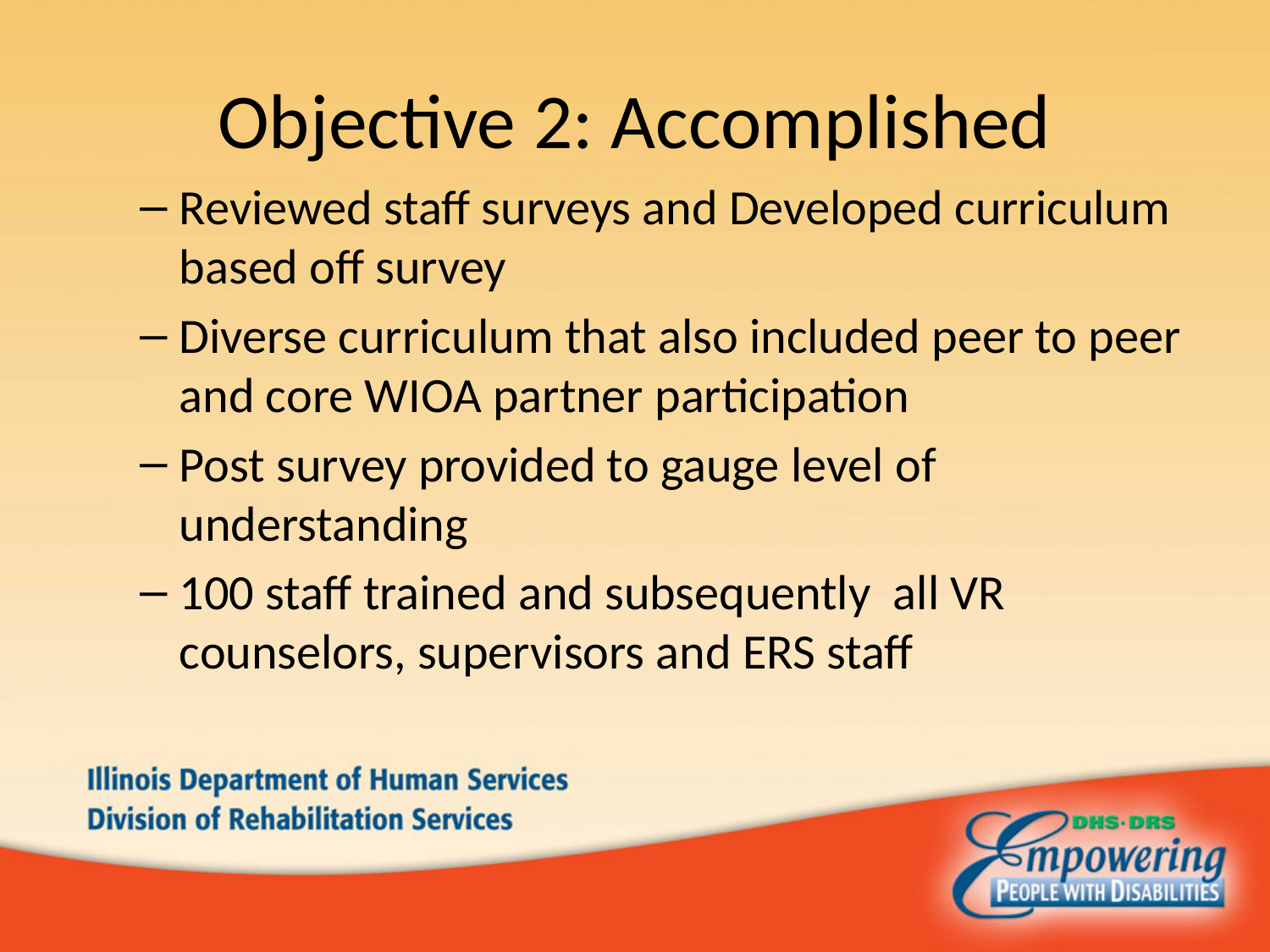

# Objective 2: Accomplished
Reviewed staff surveys and Developed curriculum based off survey
Diverse curriculum that also included peer to peer and core WIOA partner participation
Post survey provided to gauge level of understanding
100 staff trained and subsequently  all VR counselors, supervisors and ERS staff